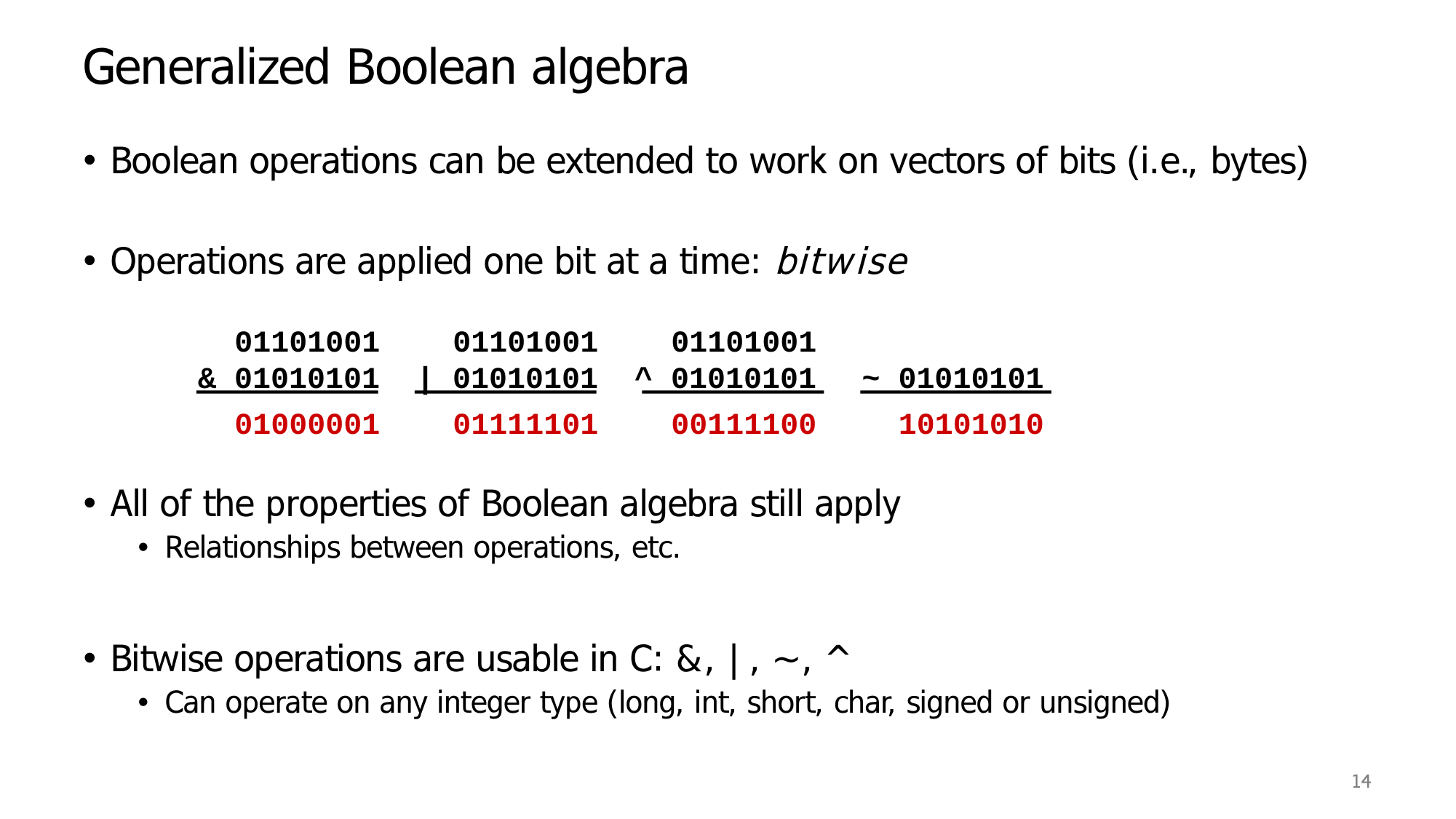

# Generalized Boolean algebra
Boolean operations can be extended to work on vectors of bits (i.e., bytes)

Operations are applied one bit at a time: bitwise

All of the properties of Boolean algebra still apply
Relationships between operations, etc.

Bitwise operations are usable in C: &, |, ~, ^
Can operate on any integer type (long, int, short, char, signed or unsigned)
  01101001
& 01010101
  01000001
  01101001
| 01010101
  01111101
  01101001
^ 01010101
  00111100

~ 01010101
  10101010

  01000001
01111101
00111100
10101010
14